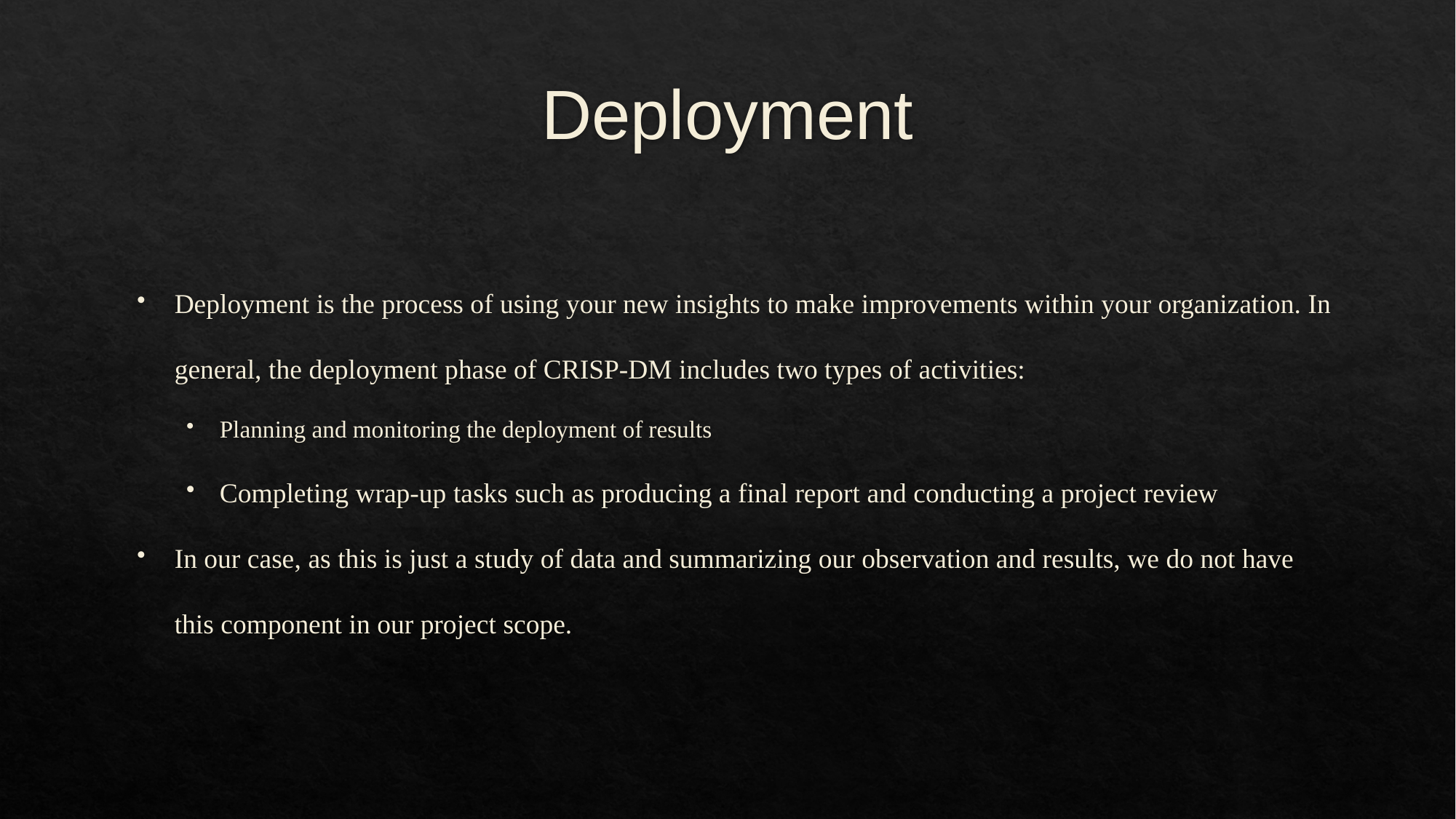

# Deployment
Deployment is the process of using your new insights to make improvements within your organization. In general, the deployment phase of CRISP-DM includes two types of activities:
Planning and monitoring the deployment of results
Completing wrap-up tasks such as producing a final report and conducting a project review
In our case, as this is just a study of data and summarizing our observation and results, we do not have this component in our project scope.